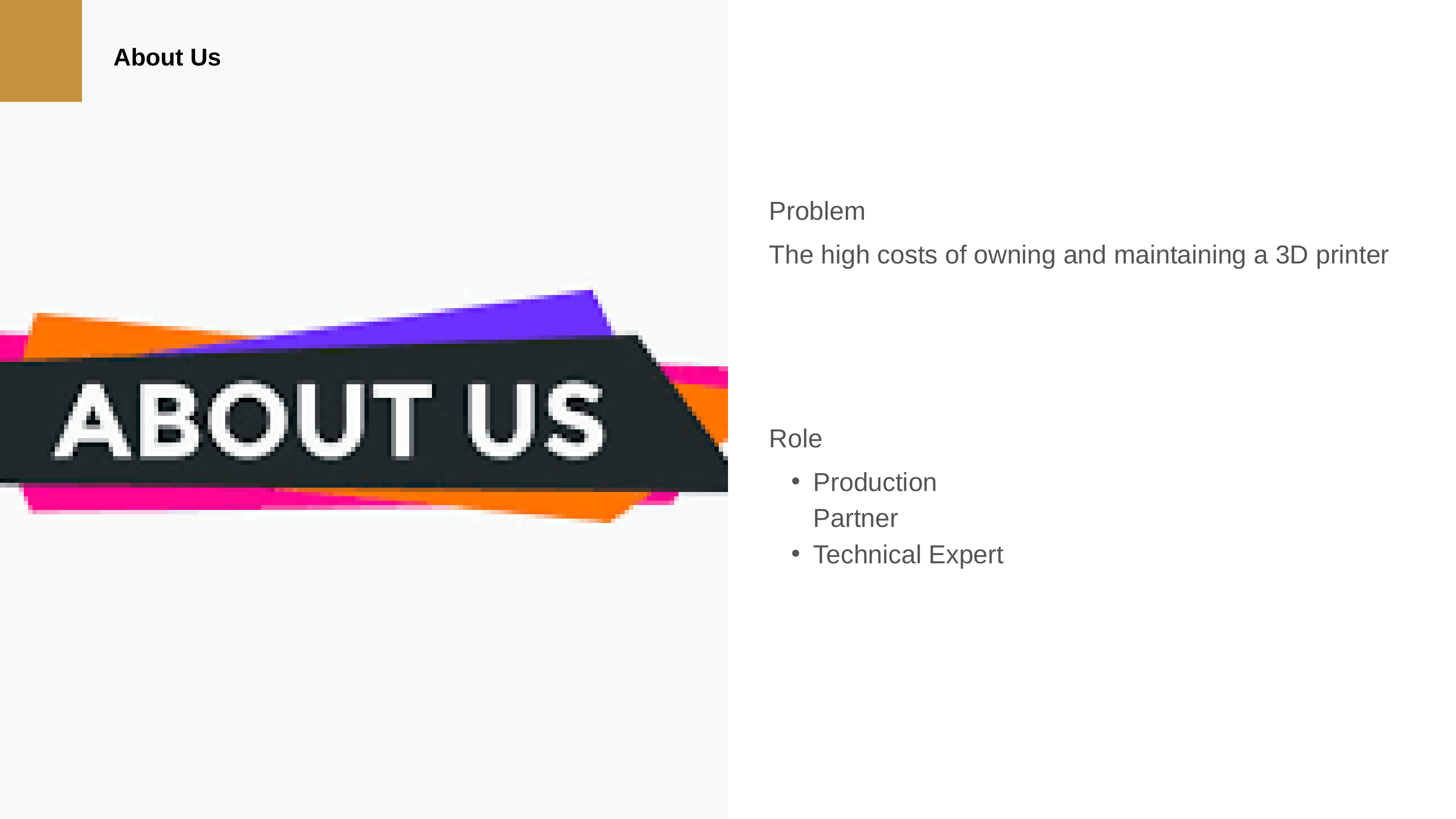

Overview
About Us
Problem
The high costs of owning and maintaining a 3D printer
Role
Production Partner
Technical Expert